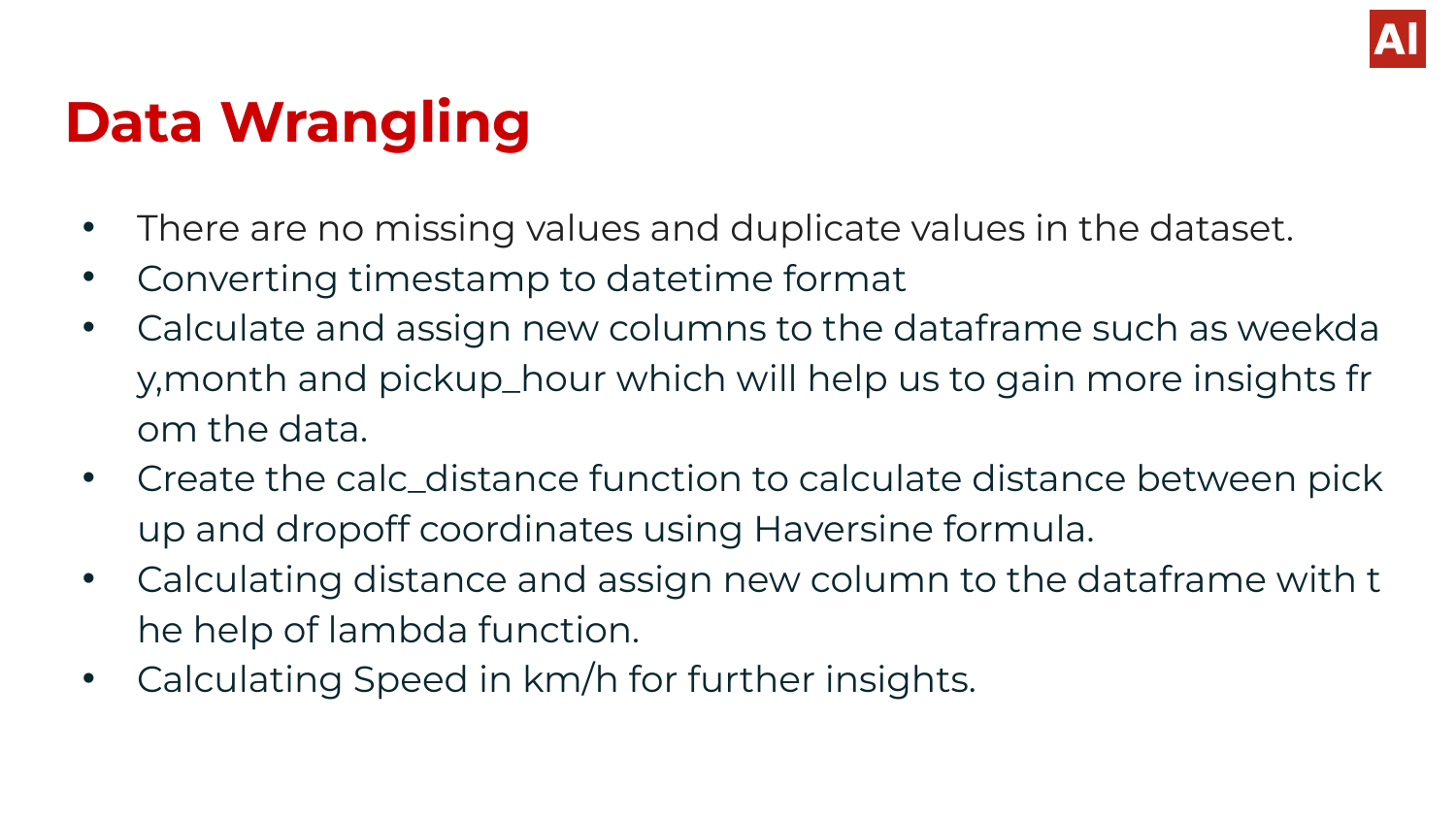

# Data Wrangling
There are no missing values and duplicate values in the dataset.
Converting timestamp to datetime format
Calculate and assign new columns to the dataframe such as weekday,month and pickup_hour which will help us to gain more insights from the data.
Create the calc_distance function to calculate distance between pickup and dropoff coordinates using Haversine formula.
Calculating distance and assign new column to the dataframe with the help of lambda function.
Calculating Speed in km/h for further insights.